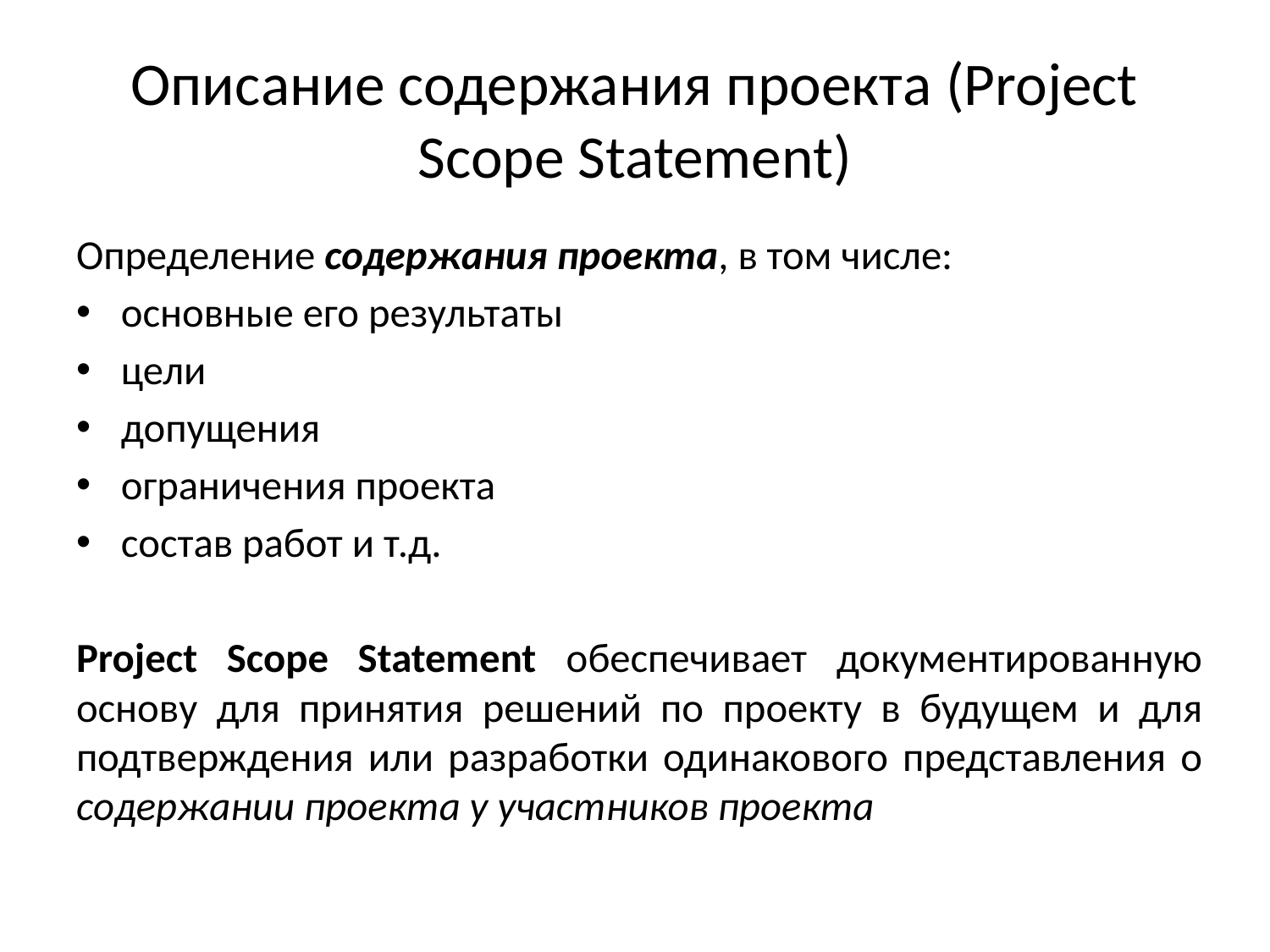

# Описание содержания проекта (Project Scope Statement)
Определение содержания проекта, в том числе:
основные его результаты
цели
допущения
ограничения проекта
состав работ и т.д.

Project Scope Statement обеспечивает документированную основу для принятия решений по проекту в будущем и для подтверждения или разработки одинакового представления о содержании проекта у участников проекта